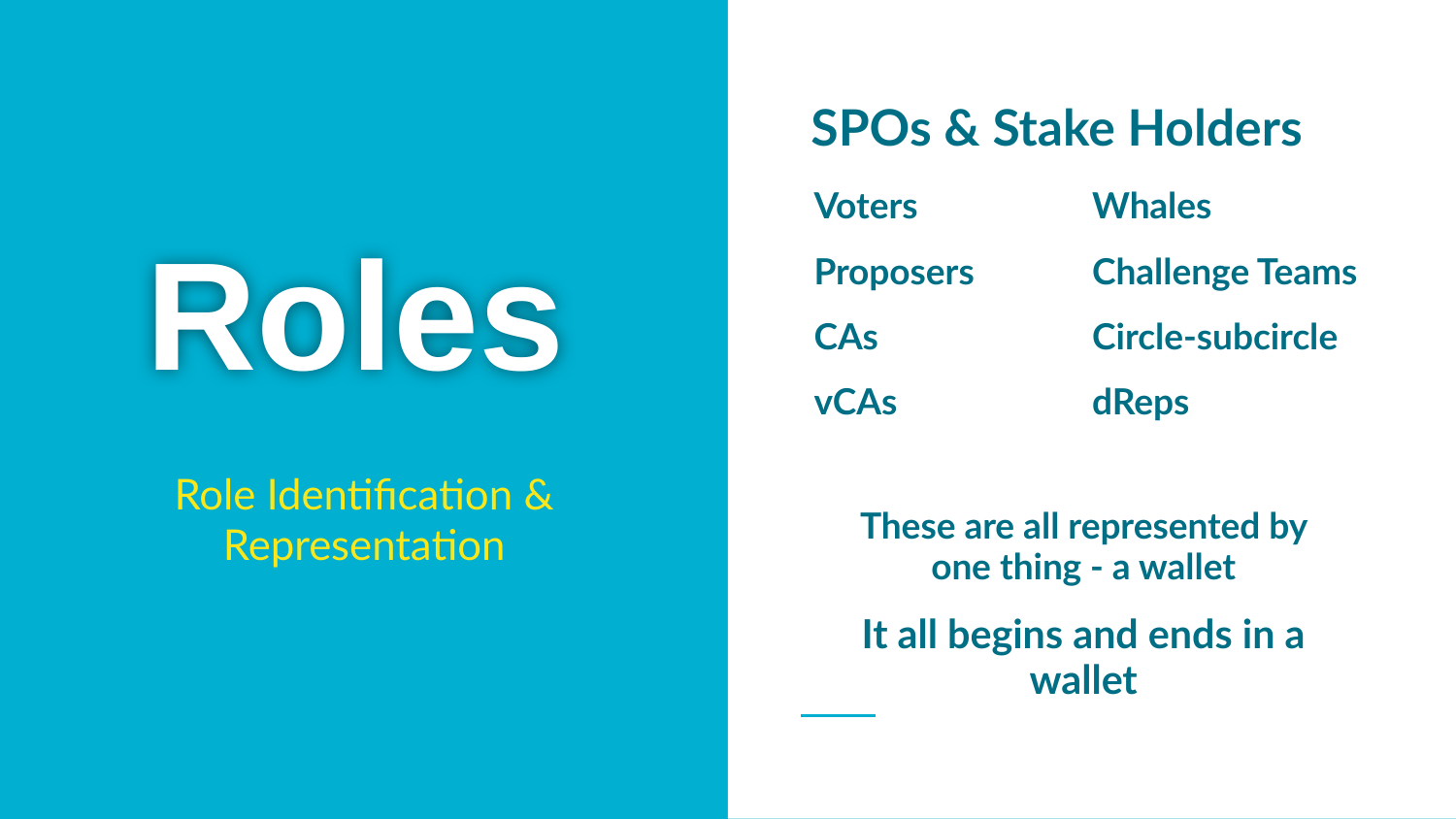

SPOs & Stake Holders
Voters
Proposers
CAs
vCAs

# Roles
Whales
Challenge Teams
Circle-subcircle
dReps

Role Identification & Representation
These are all represented by one thing - a wallet
It all begins and ends in a wallet